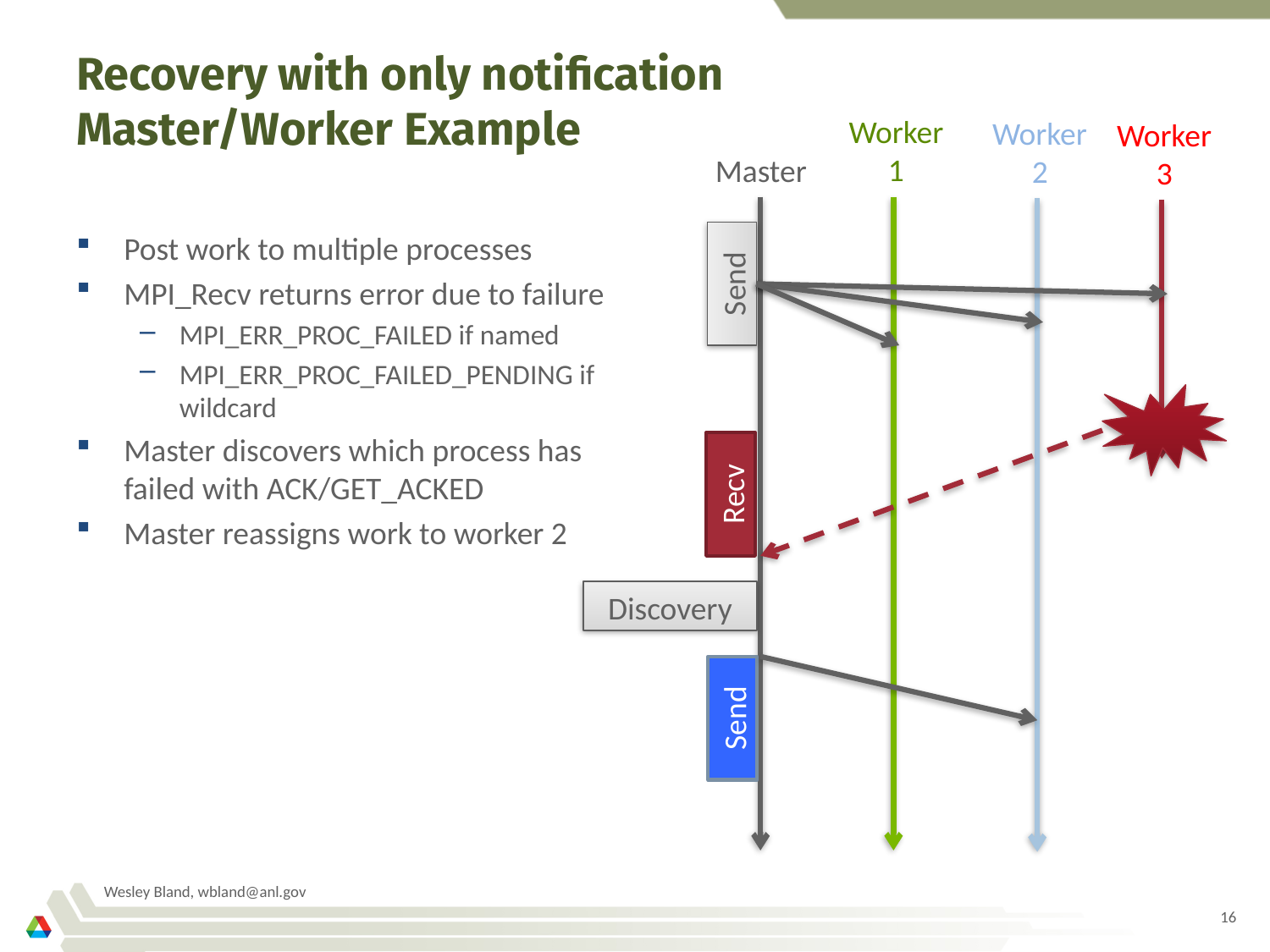

# Recovery with only notification Master/Worker Example
Worker
1
Worker
2
Worker
3
Master
Send

Recv
Discovery
Send
Post work to multiple processes
MPI_Recv returns error due to failure
MPI_ERR_PROC_FAILED if named
MPI_ERR_PROC_FAILED_PENDING if wildcard
Master discovers which process has failed with ACK/GET_ACKED
Master reassigns work to worker 2
Wesley Bland, wbland@anl.gov
16